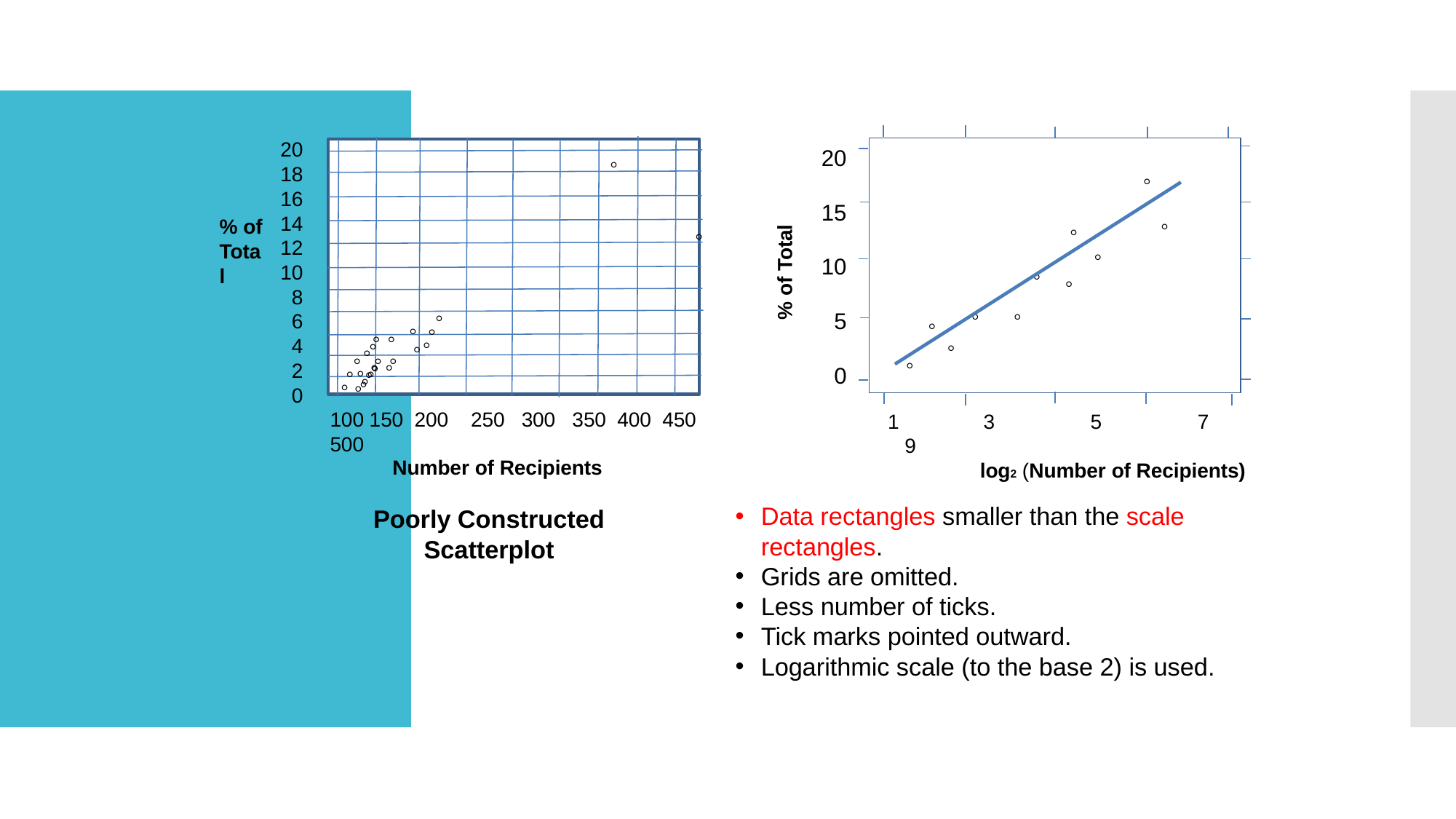

20
18
16
14
12
10
  8
  6
  4
  2
  0
20

15

10

  5

  0

◦
◦
◦
% of Total
◦
◦
% of Total
◦
◦
◦
◦
◦
◦
◦
◦
◦
◦
◦
◦
◦
◦
◦
◦
◦
◦
◦
◦
◦
◦
◦
◦
◦
◦
◦
◦
◦
◦
◦
100 150  200    250   300   350  400  450  500
   1               3                 5                 7                9
	log2 (Number of Recipients)

Number of Recipients
Data rectangles smaller than the scale rectangles.
Grids are omitted.
Less number of ticks.
Tick marks pointed outward.
Logarithmic scale (to the base 2) is used.
Poorly Constructed Scatterplot